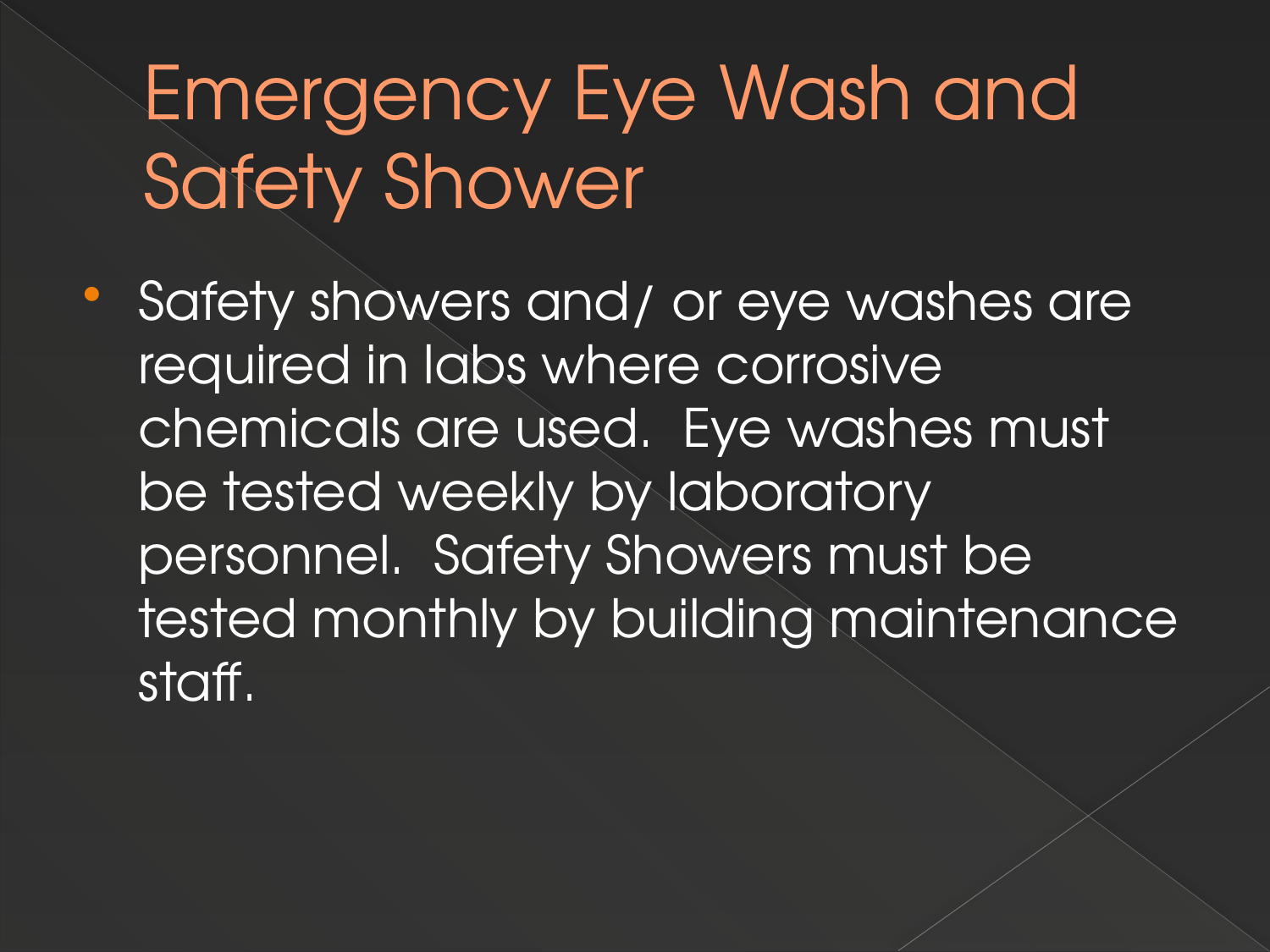

# Emergency Eye Wash and Safety Shower
Safety showers and/ or eye washes are required in labs where corrosive chemicals are used.  Eye washes must be tested weekly by laboratory personnel.  Safety Showers must be tested monthly by building maintenance staff.